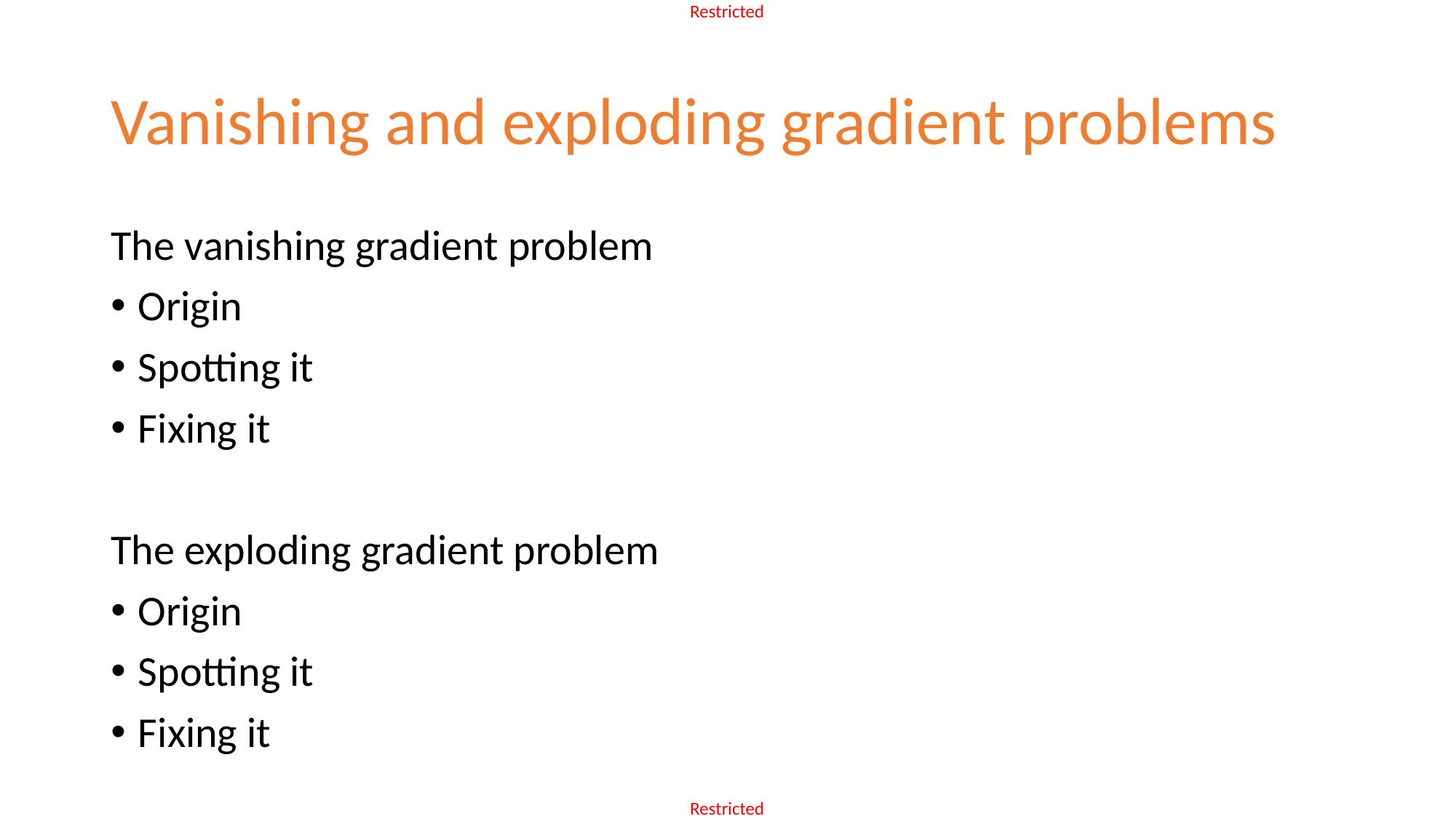

# Vanishing and exploding gradient problems
The vanishing gradient problem
Origin
Spotting it
Fixing it

The exploding gradient problem
Origin
Spotting it
Fixing it